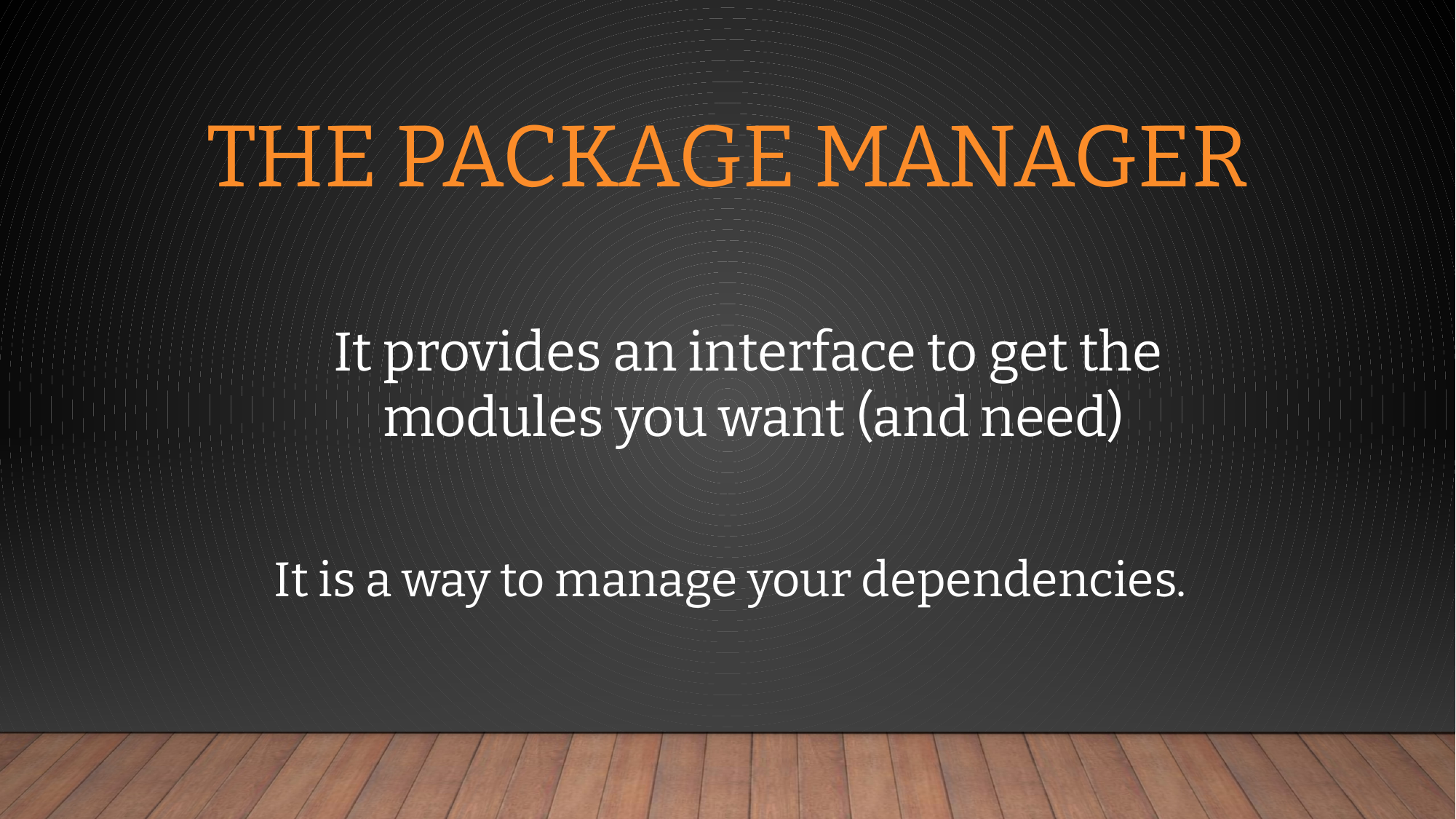

# The package manager
It provides an interface to get the
 modules you want (and need)
It is a way to manage your dependencies.